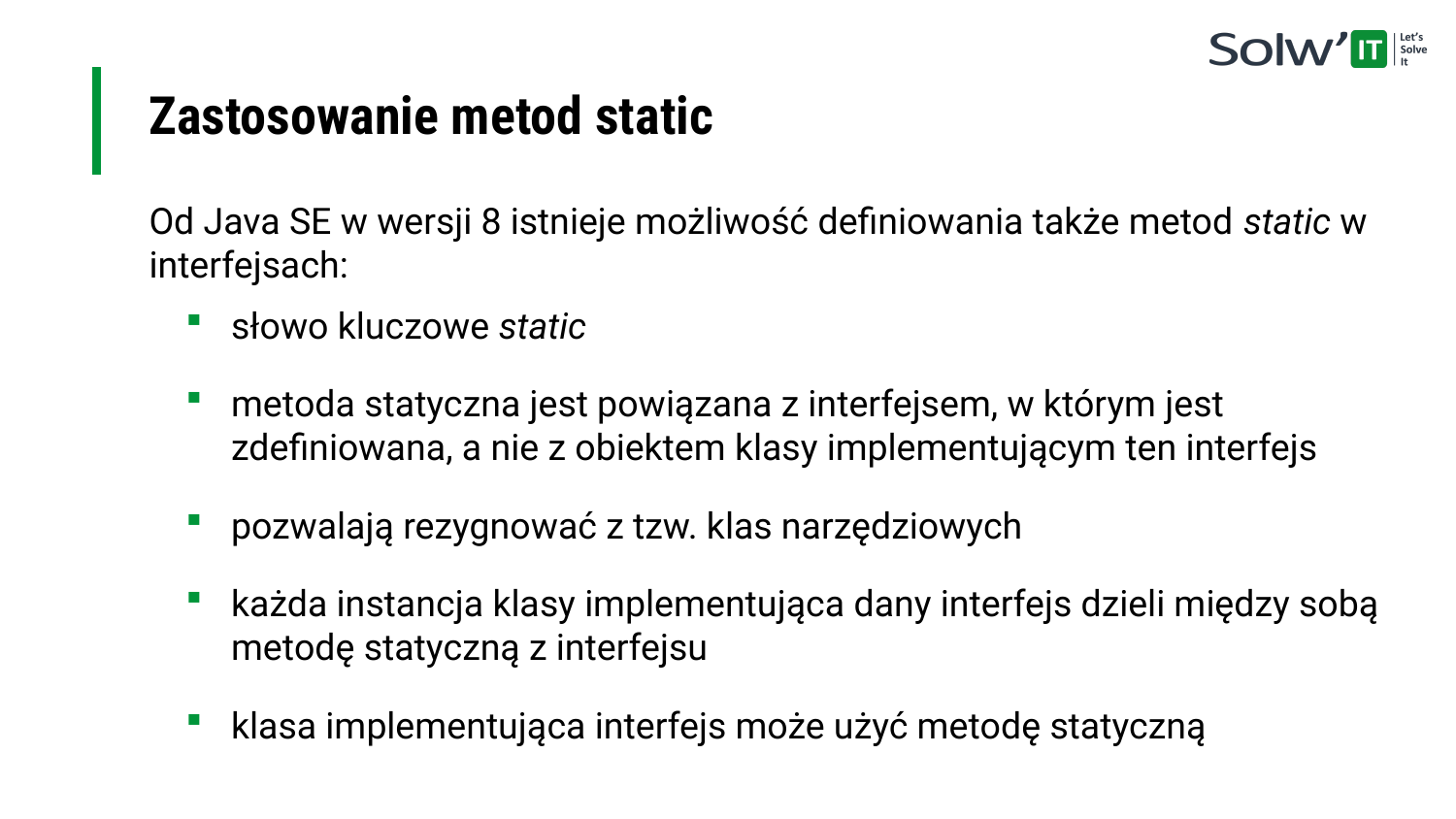

Zastosowanie metod static
Od Java SE w wersji 8 istnieje możliwość definiowania także metod static w interfejsach:
słowo kluczowe static
metoda statyczna jest powiązana z interfejsem, w którym jest zdefiniowana, a nie z obiektem klasy implementującym ten interfejs
pozwalają rezygnować z tzw. klas narzędziowych
każda instancja klasy implementująca dany interfejs dzieli między sobą metodę statyczną z interfejsu
klasa implementująca interfejs może użyć metodę statyczną